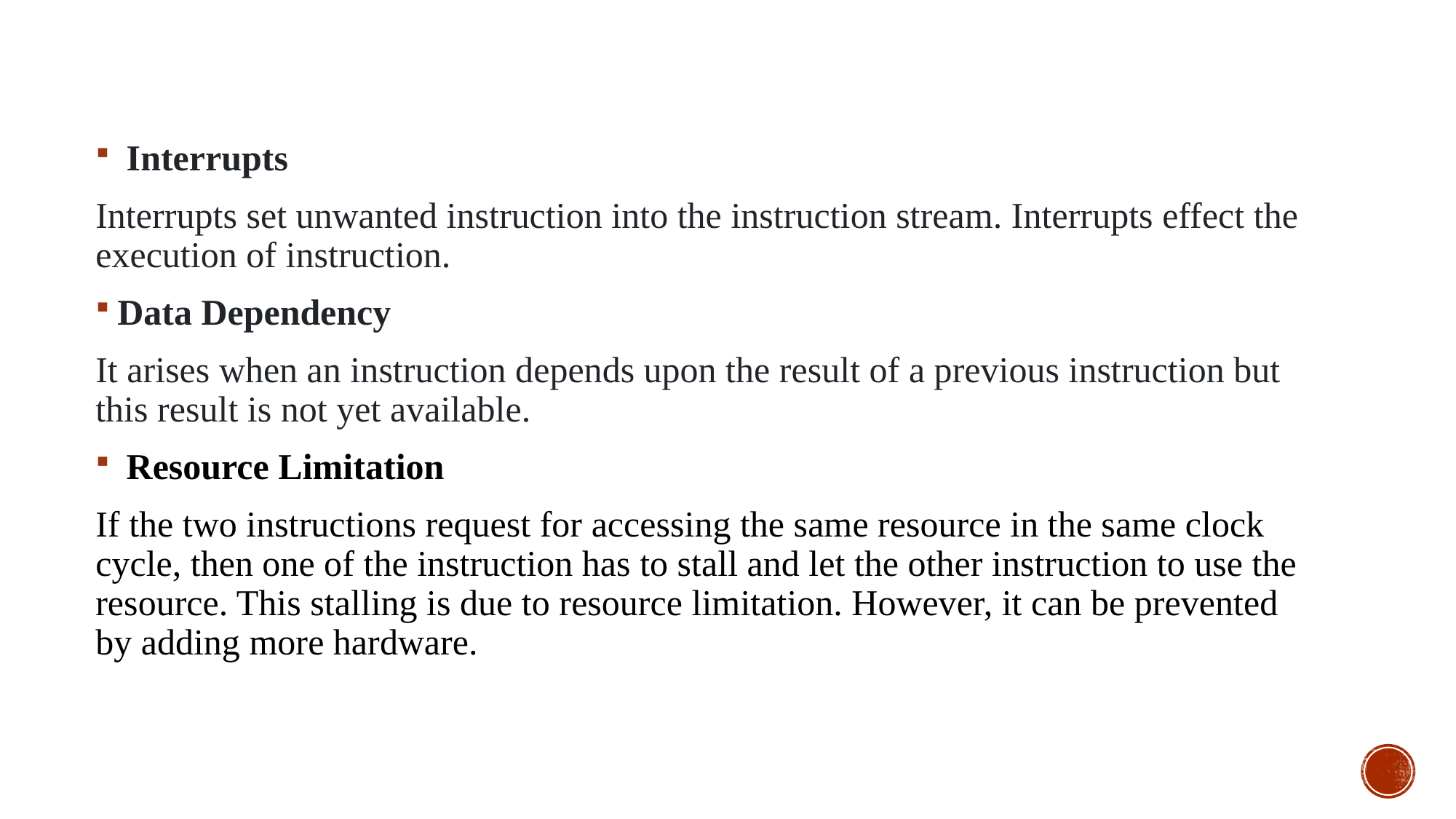

Interrupts
Interrupts set unwanted instruction into the instruction stream. Interrupts effect the execution of instruction.
Data Dependency
It arises when an instruction depends upon the result of a previous instruction but this result is not yet available.
 Resource Limitation
If the two instructions request for accessing the same resource in the same clock cycle, then one of the instruction has to stall and let the other instruction to use the resource. This stalling is due to resource limitation. However, it can be prevented by adding more hardware.